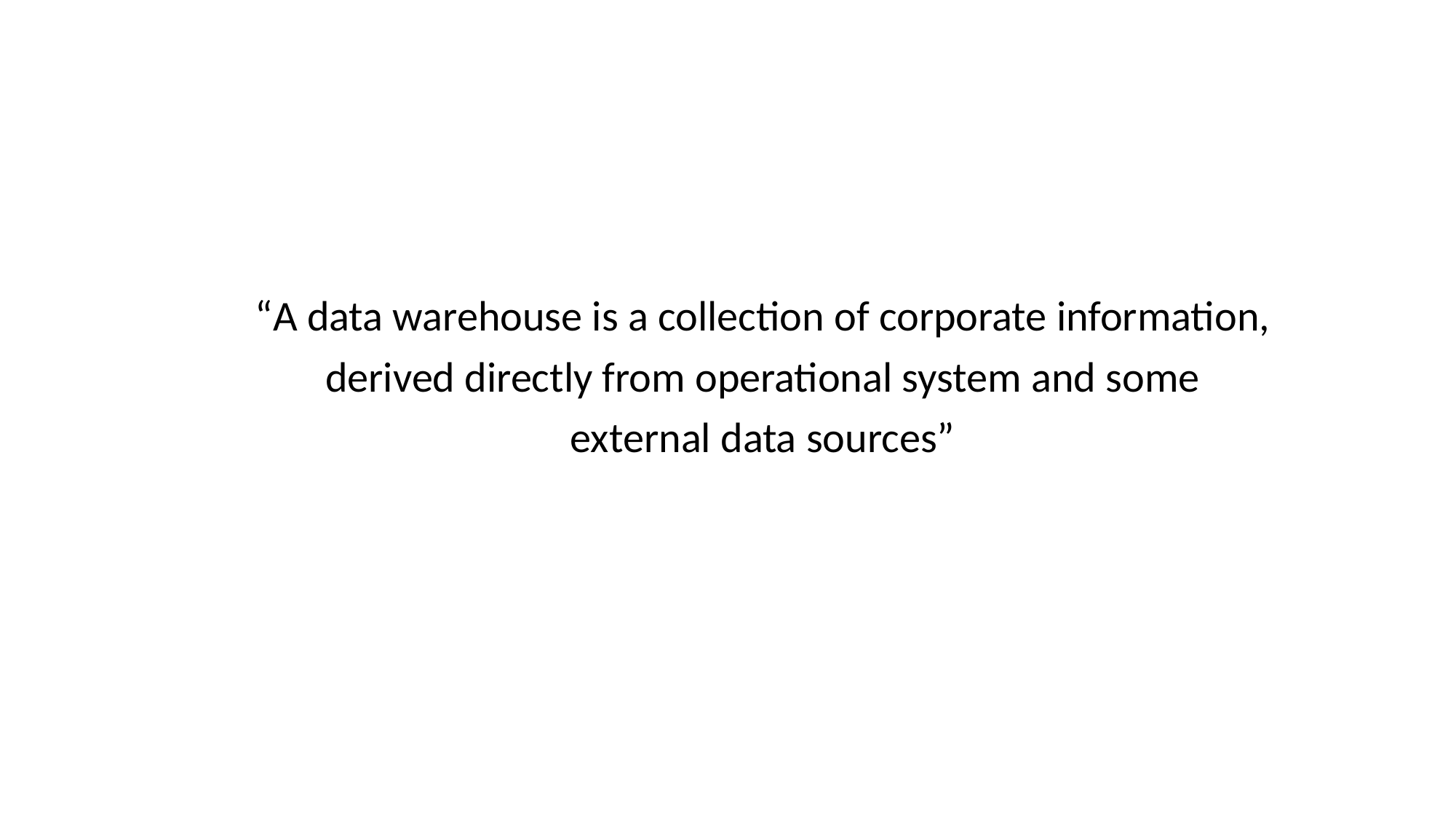

“A data warehouse is a collection of corporate information,
derived directly from operational system and some
external data sources”